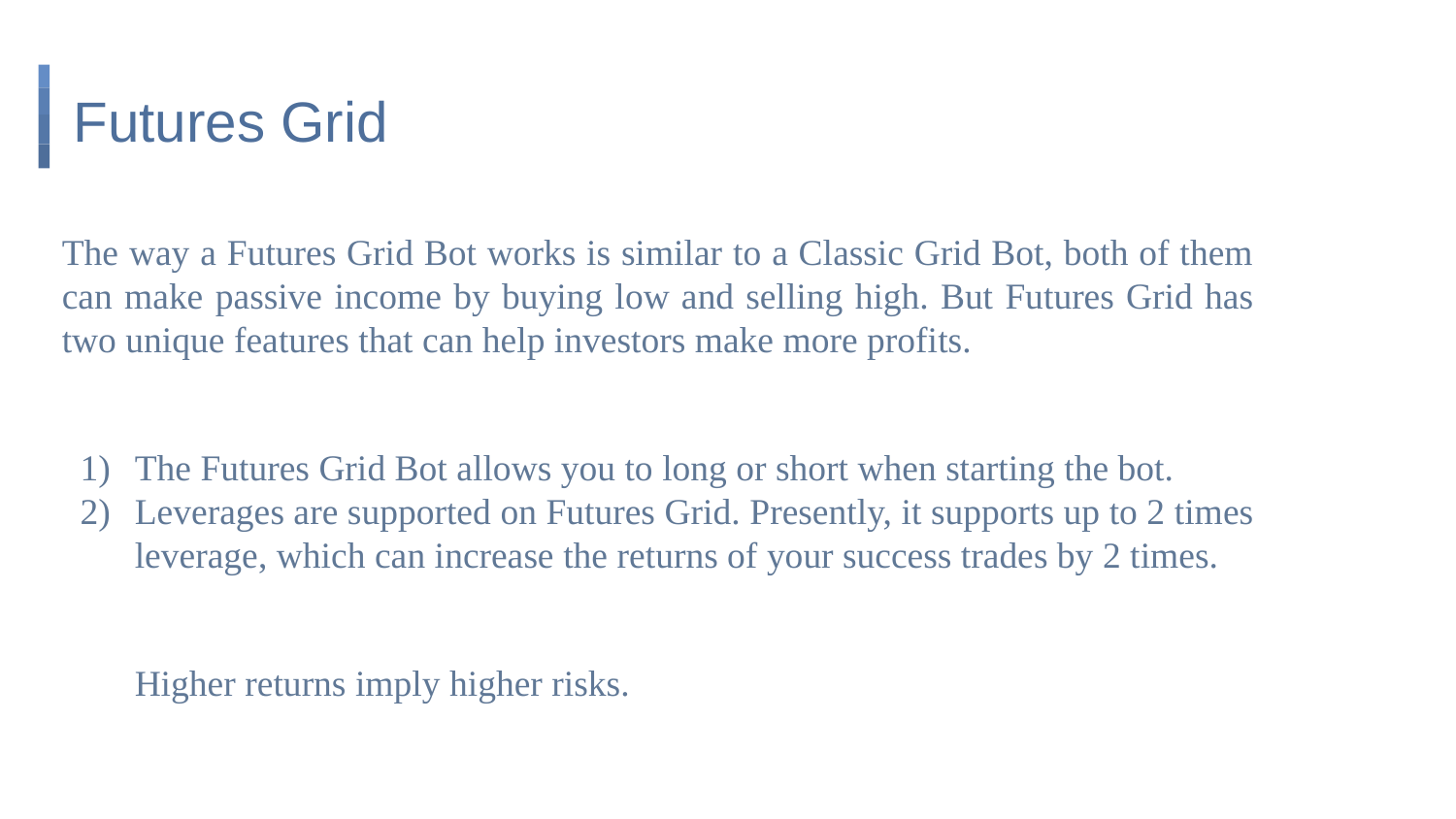

# Futures Grid
The way a Futures Grid Bot works is similar to a Classic Grid Bot, both of them can make passive income by buying low and selling high. But Futures Grid has two unique features that can help investors make more profits.

The Futures Grid Bot allows you to long or short when starting the bot.
Leverages are supported on Futures Grid. Presently, it supports up to 2 times leverage, which can increase the returns of your success trades by 2 times.

Higher returns imply higher risks.